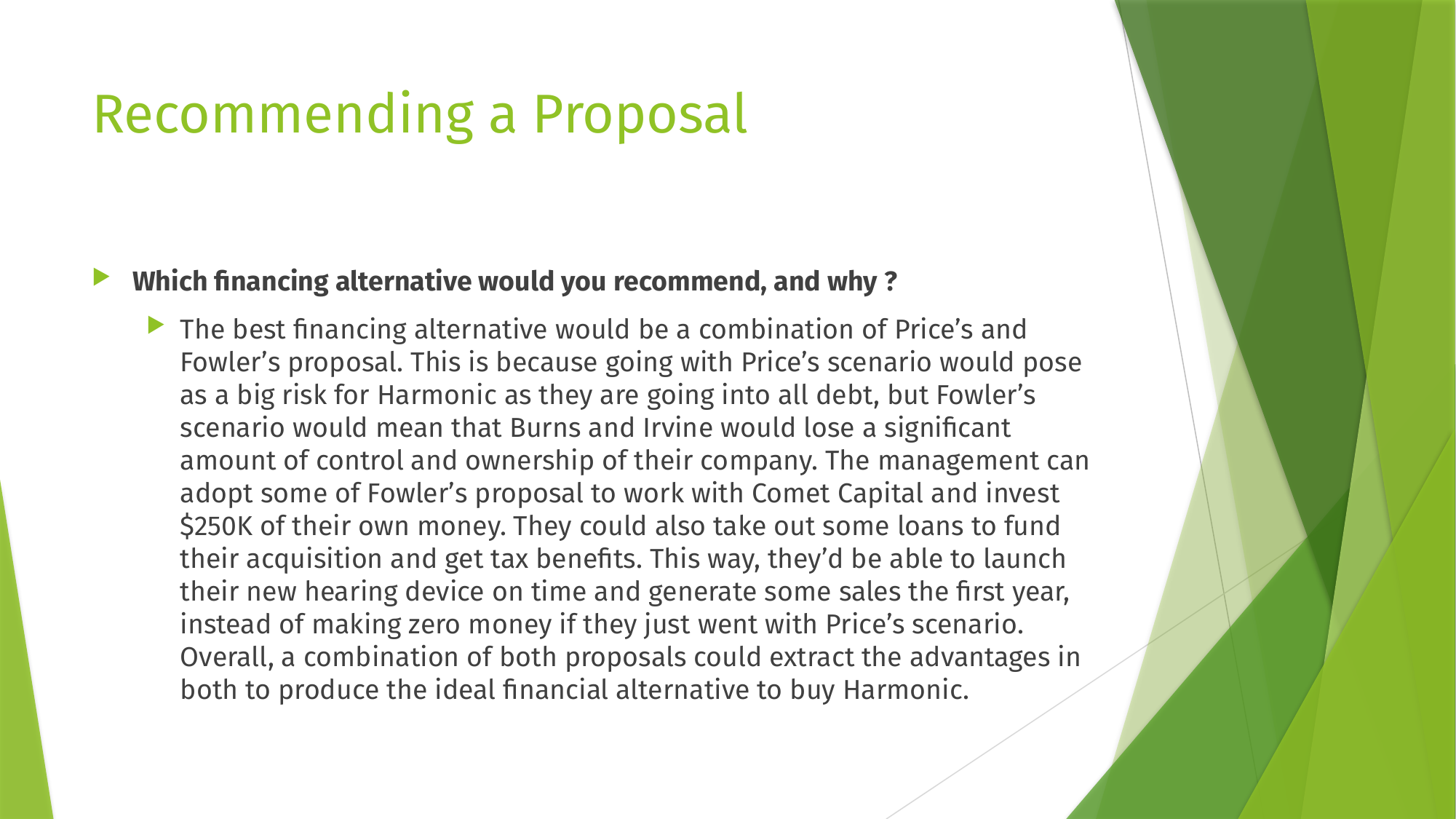

# Recommending a Proposal
Which financing alternative would you recommend, and why ?
The best financing alternative would be a combination of Price’s and Fowler’s proposal. This is because going with Price’s scenario would pose as a big risk for Harmonic as they are going into all debt, but Fowler’s scenario would mean that Burns and Irvine would lose a significant amount of control and ownership of their company. The management can adopt some of Fowler’s proposal to work with Comet Capital and invest $250K of their own money. They could also take out some loans to fund their acquisition and get tax benefits. This way, they’d be able to launch their new hearing device on time and generate some sales the first year, instead of making zero money if they just went with Price’s scenario. Overall, a combination of both proposals could extract the advantages in both to produce the ideal financial alternative to buy Harmonic.